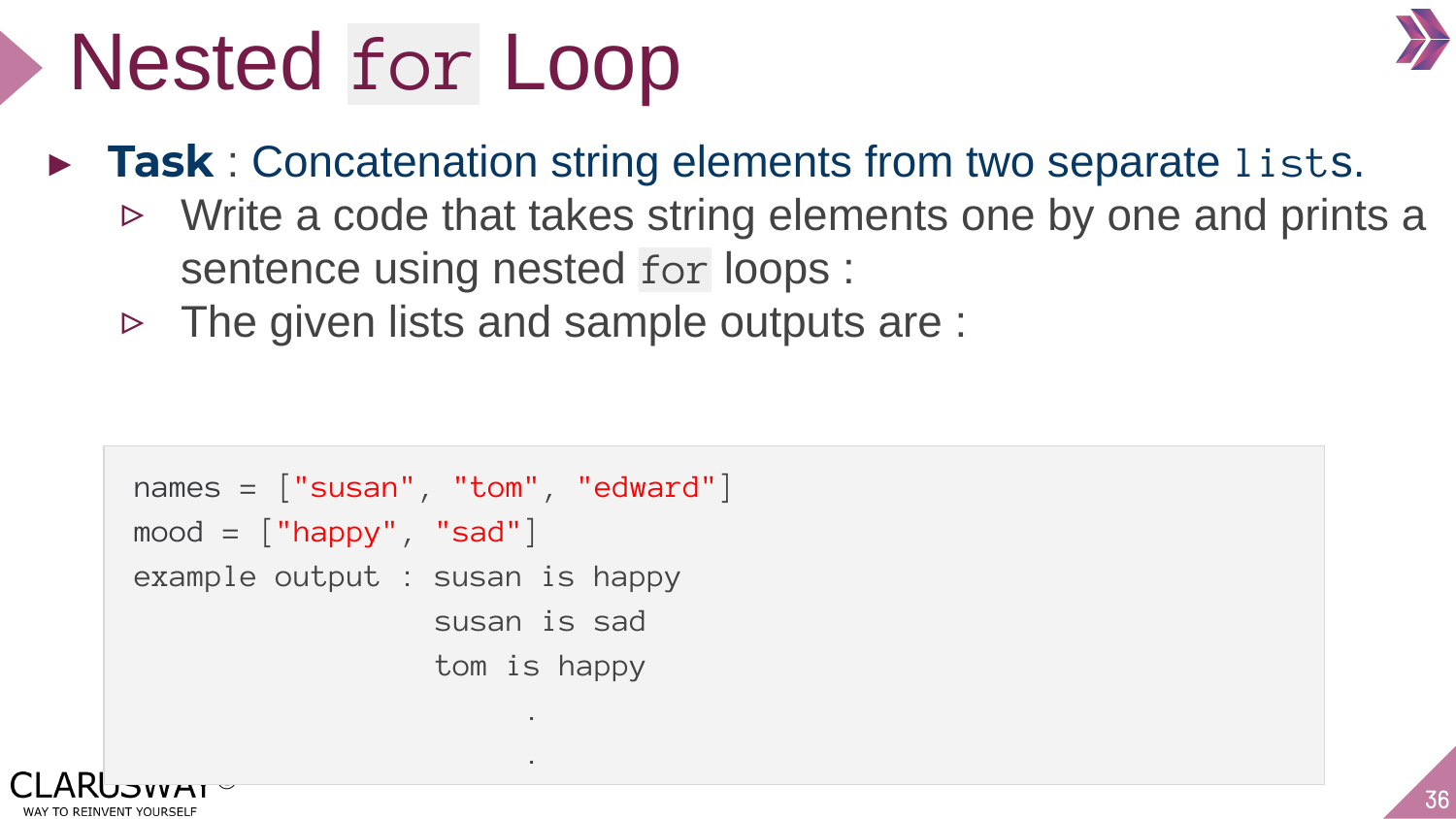

# Nested for Loop
Task : Concatenation string elements from two separate lists.
Write a code that takes string elements one by one and prints a sentence using nested for loops :
The given lists and sample outputs are :

names = ["susan", "tom", "edward"]
mood = ["happy", "sad"]
example output : susan is happy
                 susan is sad
                 tom is happy
                      .
                      .
36